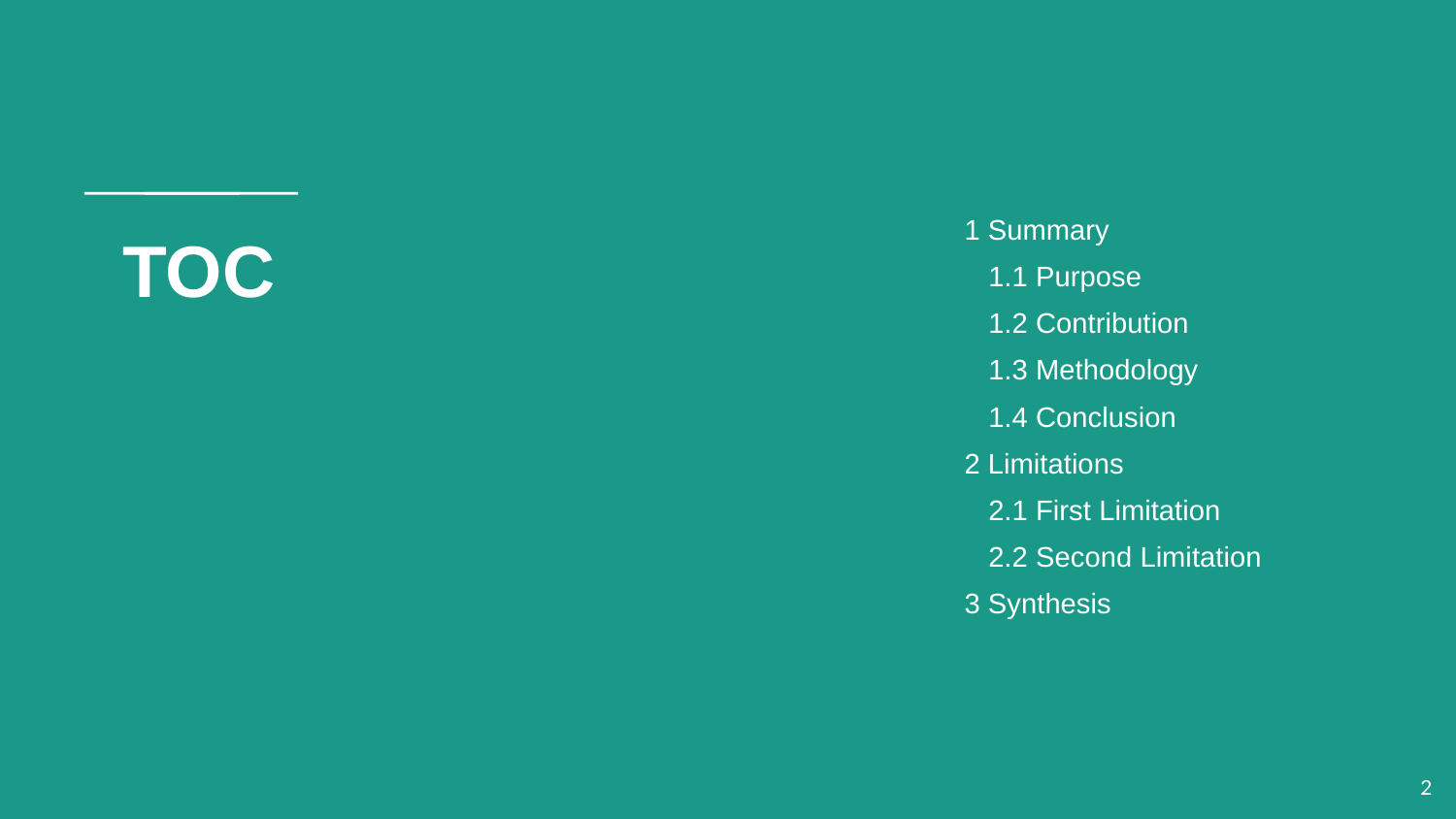

1 Summary
   1.1 Purpose
   1.2 Contribution
   1.3 Methodology
   1.4 Conclusion
2 Limitations
   2.1 First Limitation
   2.2 Second Limitation
3 Synthesis
# TOC
2